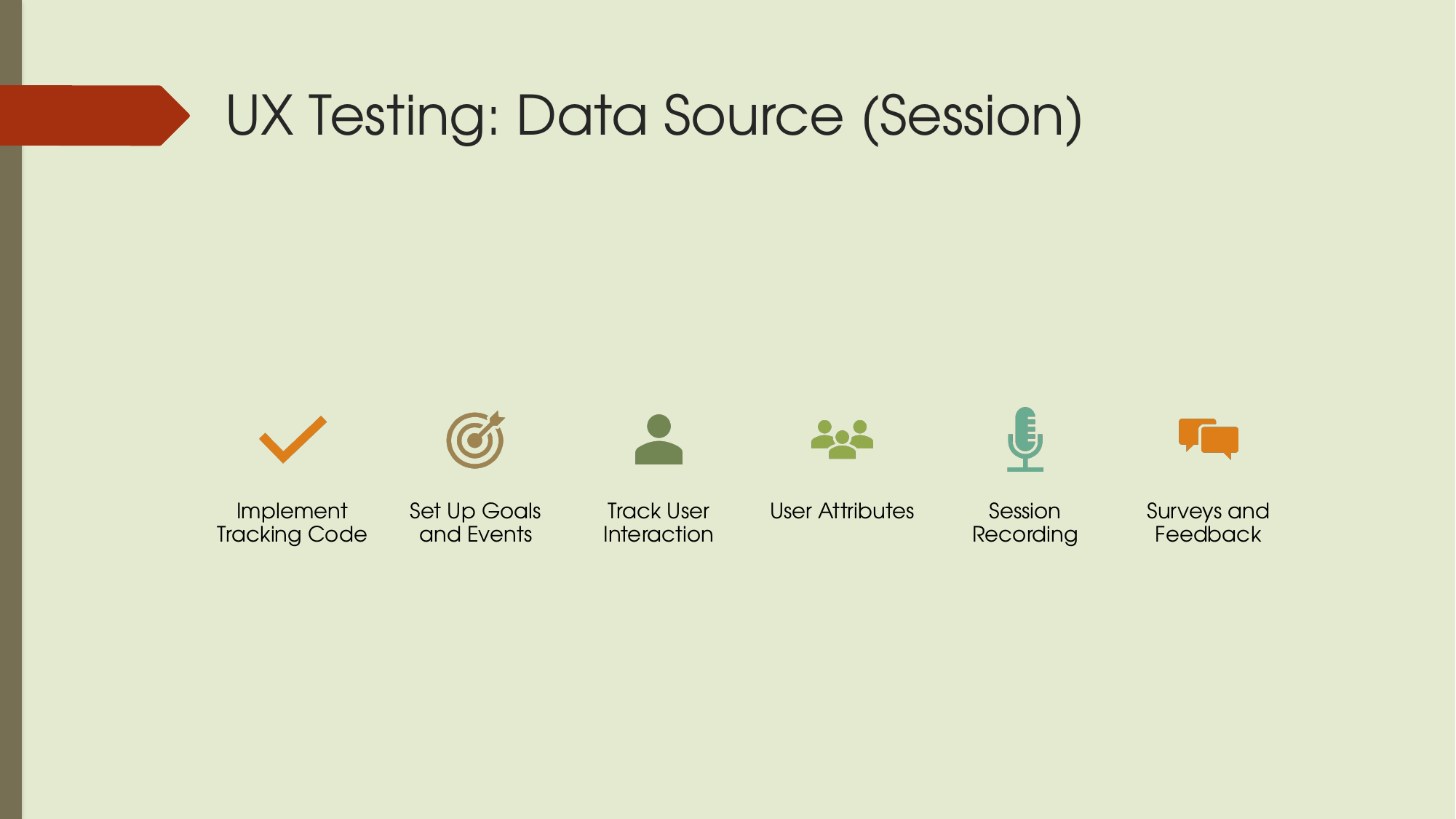

# UX Testing: Data Source (Session)

Implement Tracking Code
Set Up Goals and Events
Track User Interaction
User Attributes
Session Recording
Surveys and Feedback